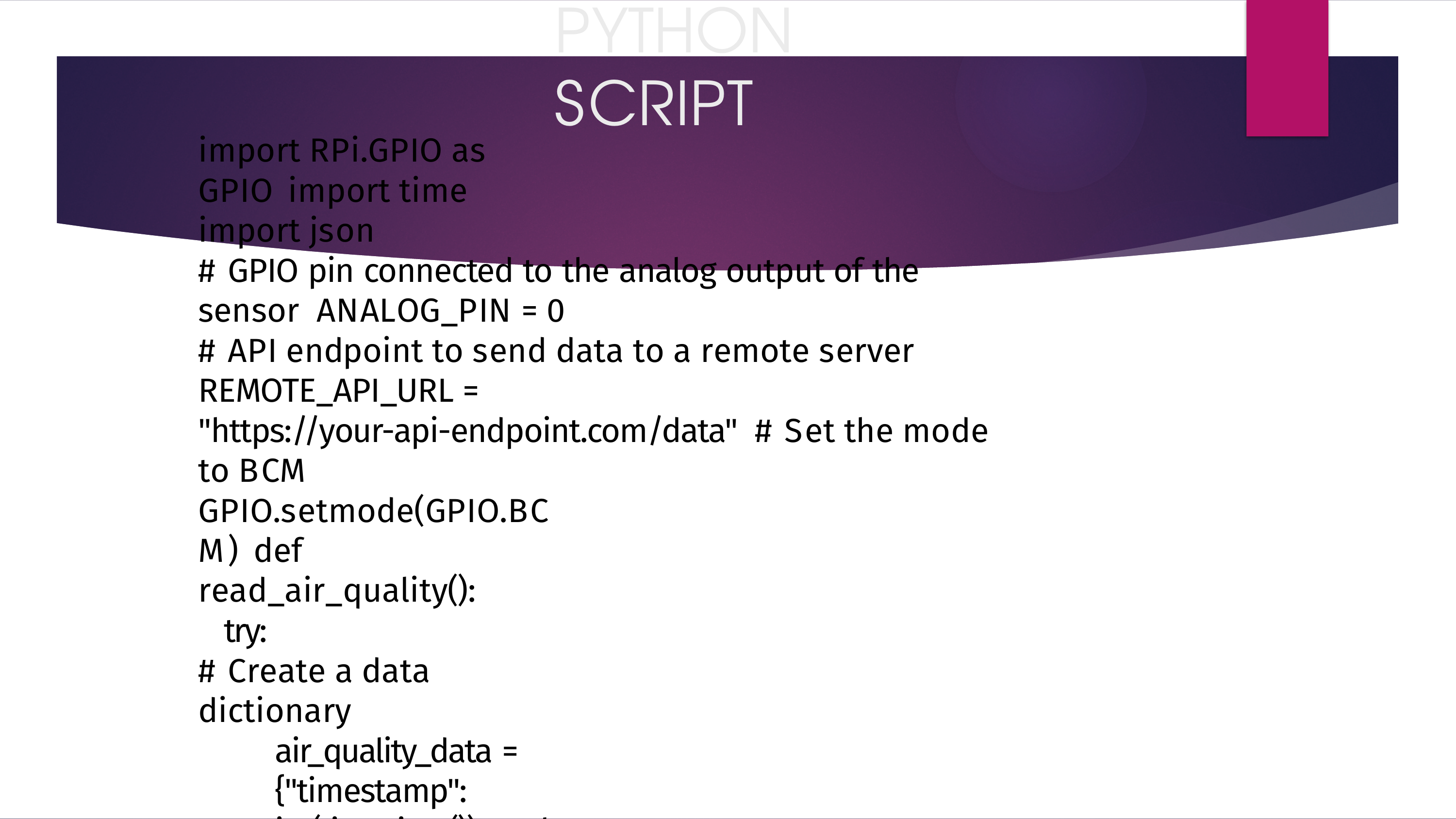

# PYTHON SCRIPT
import RPi.GPIO as GPIO  import time
import json
# GPIO pin connected to the analog output of the sensor  ANALOG_PIN = 0
# API endpoint to send data to a remote server  REMOTE_API_URL = "https://your-api-endpoint.com/data"  # Set the mode to BCM
GPIO.setmode(GPIO.BCM)  def read_air_quality():
try:
# Create a data dictionary
air_quality_data = {"timestamp": int(time.time()),"analog_value": analog_value }